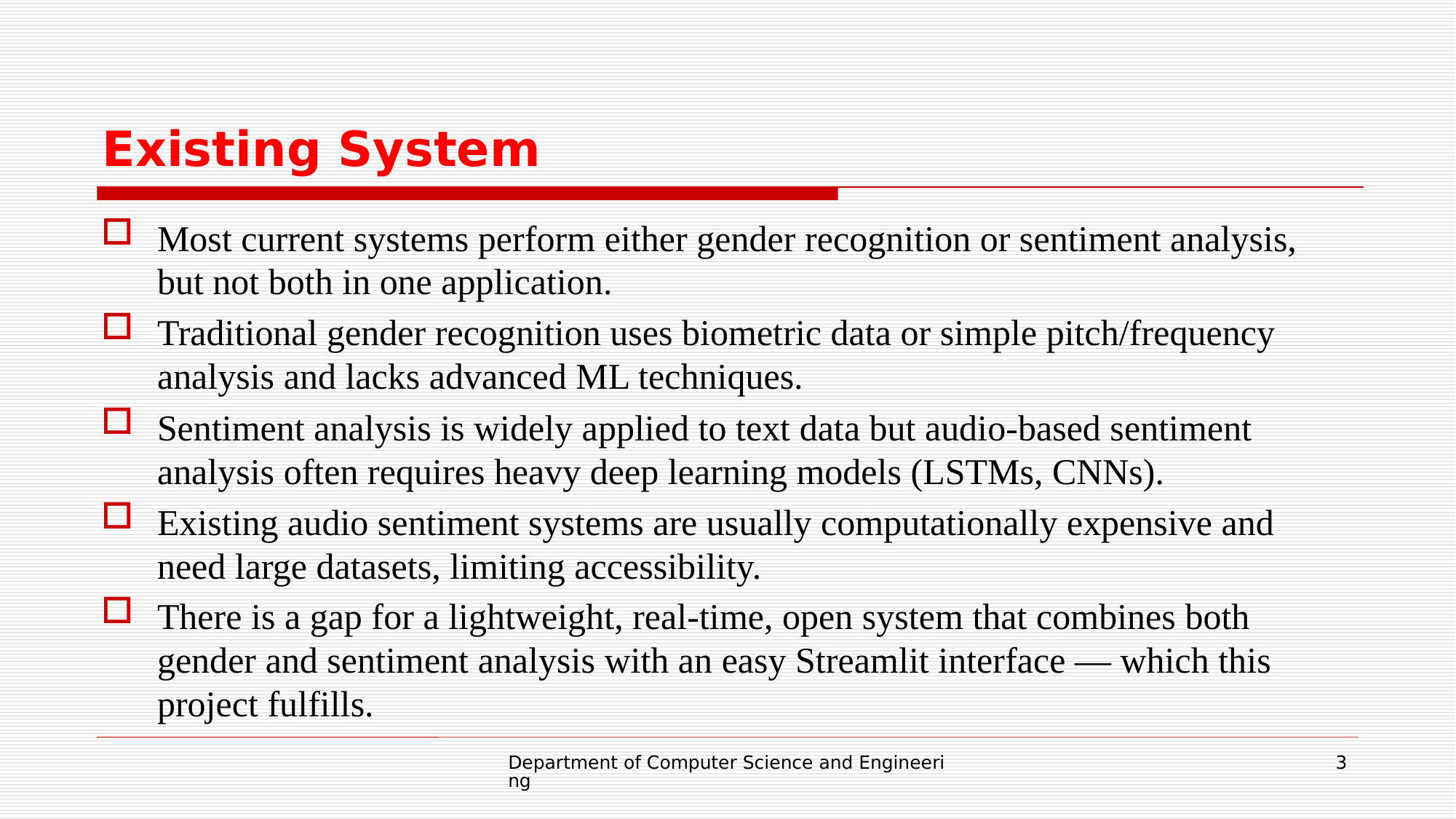

# Existing System
Most current systems perform either gender recognition or sentiment analysis, but not both in one application.
Traditional gender recognition uses biometric data or simple pitch/frequency analysis and lacks advanced ML techniques.
Sentiment analysis is widely applied to text data but audio-based sentiment analysis often requires heavy deep learning models (LSTMs, CNNs).
Existing audio sentiment systems are usually computationally expensive and need large datasets, limiting accessibility.
There is a gap for a lightweight, real-time, open system that combines both gender and sentiment analysis with an easy Streamlit interface — which this project fulfills.

Department of Computer Science and Engineering
3